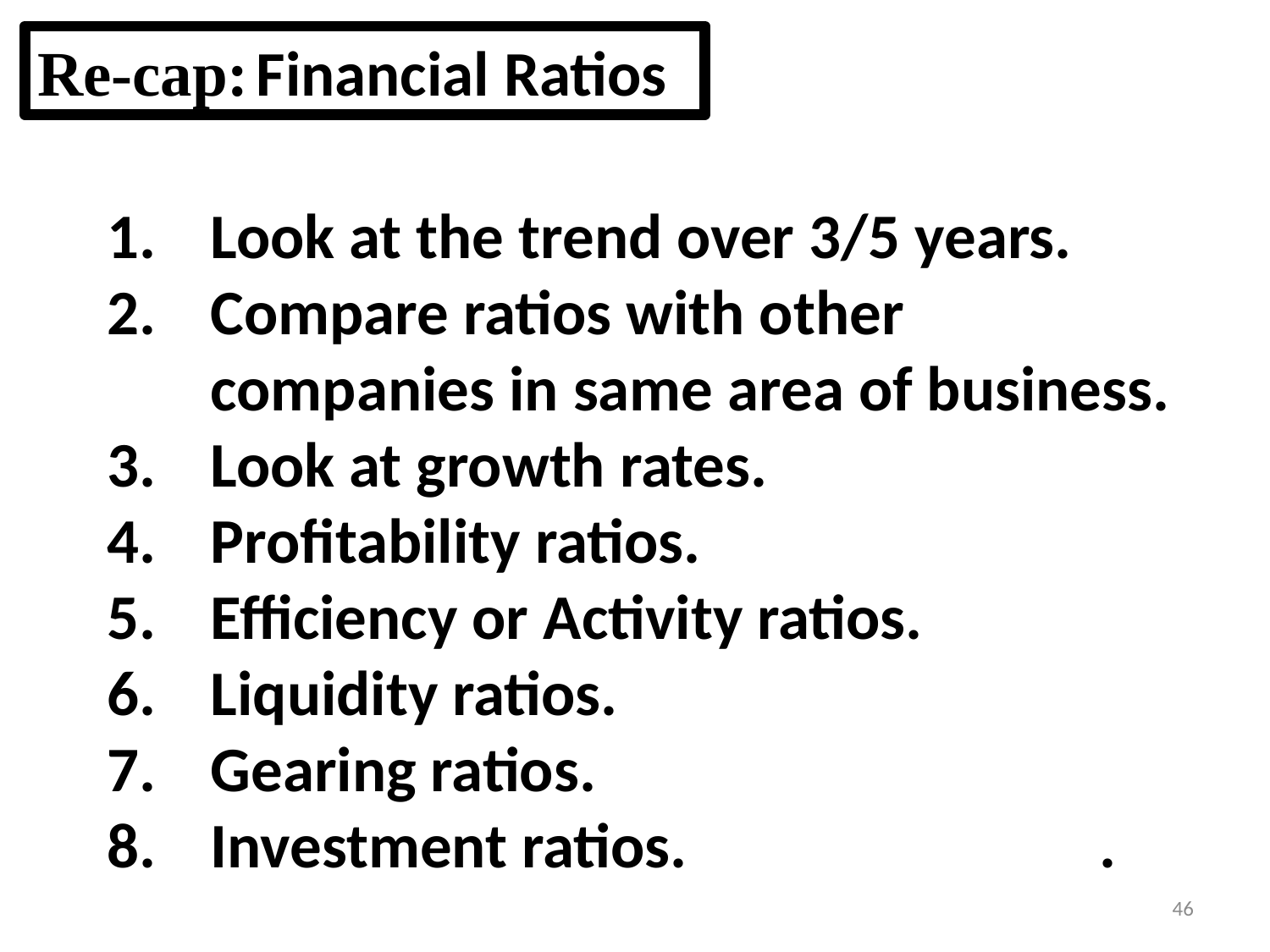

Re-cap: Financial Ratios

Look at the trend over 3/5 years.
Compare ratios with other companies in same area of business.
Look at growth rates.
Profitability ratios.
Efficiency or Activity ratios.
Liquidity ratios.
Gearing ratios.
Investment ratios.				.
46